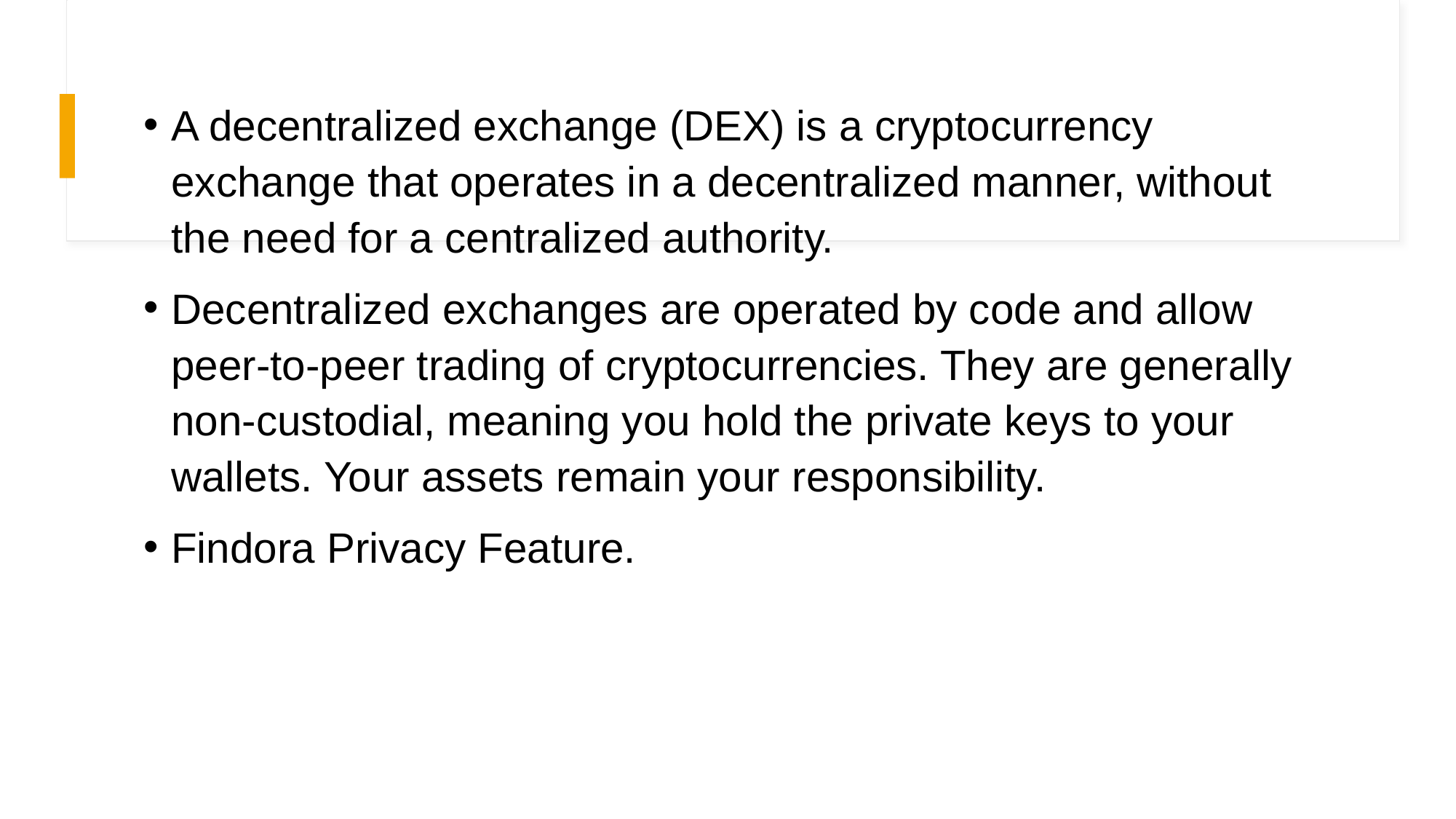

A decentralized exchange (DEX) is a cryptocurrency exchange that operates in a decentralized manner, without the need for a centralized authority.
Decentralized exchanges are operated by code and allow peer-to-peer trading of cryptocurrencies. They are generally non-custodial, meaning you hold the private keys to your wallets. Your assets remain your responsibility.
Findora Privacy Feature.